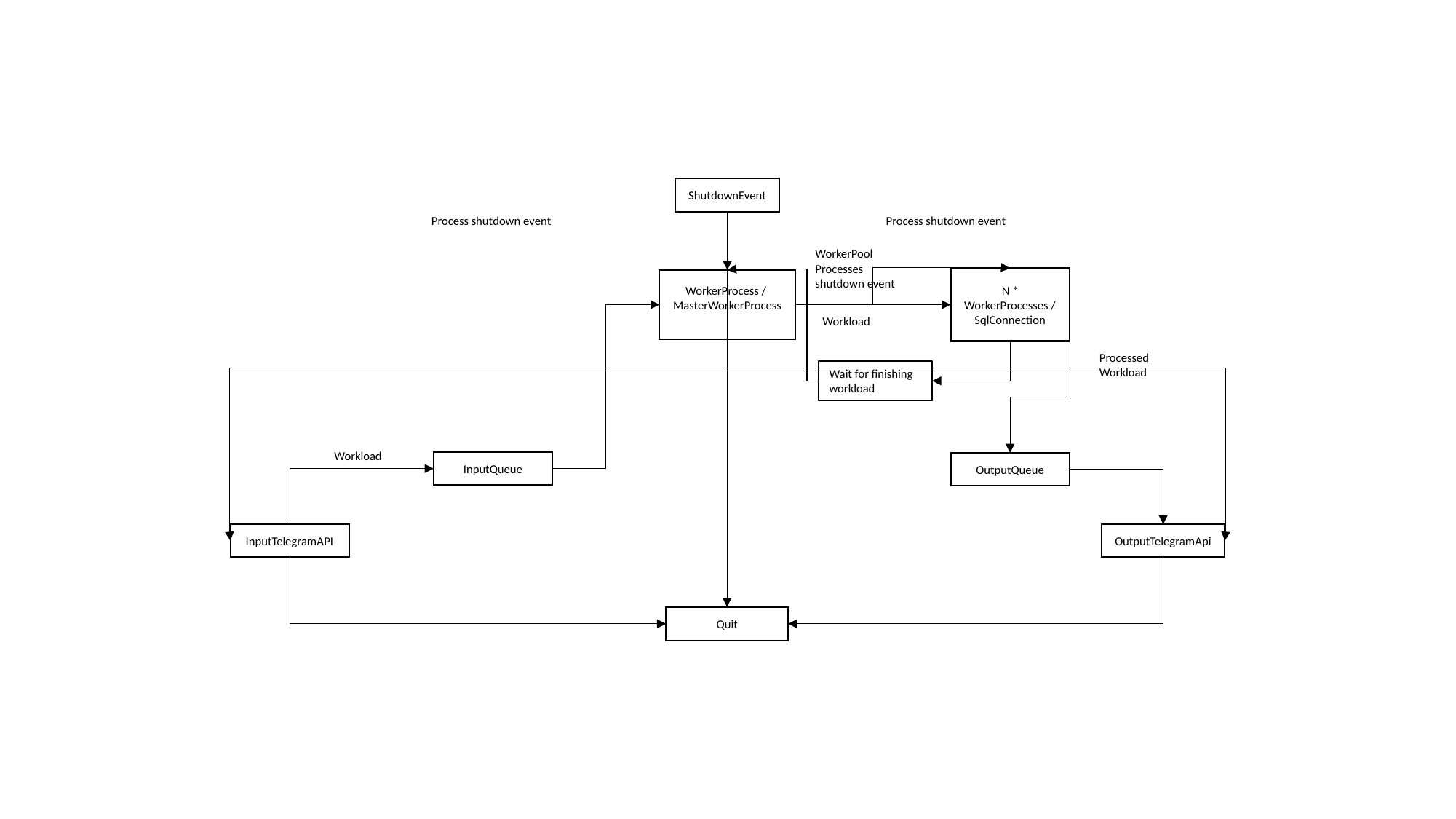

ShutdownEvent
Process shutdown event
Process shutdown event
WorkerPool Processes shutdown event
N * WorkerProcesses / SqlConnection
WorkerProcess /
MasterWorkerProcess

Workload
Processed Workload
Wait for finishing workload
Workload
InputQueue
OutputQueue
InputTelegramAPI
OutputTelegramApi
Quit